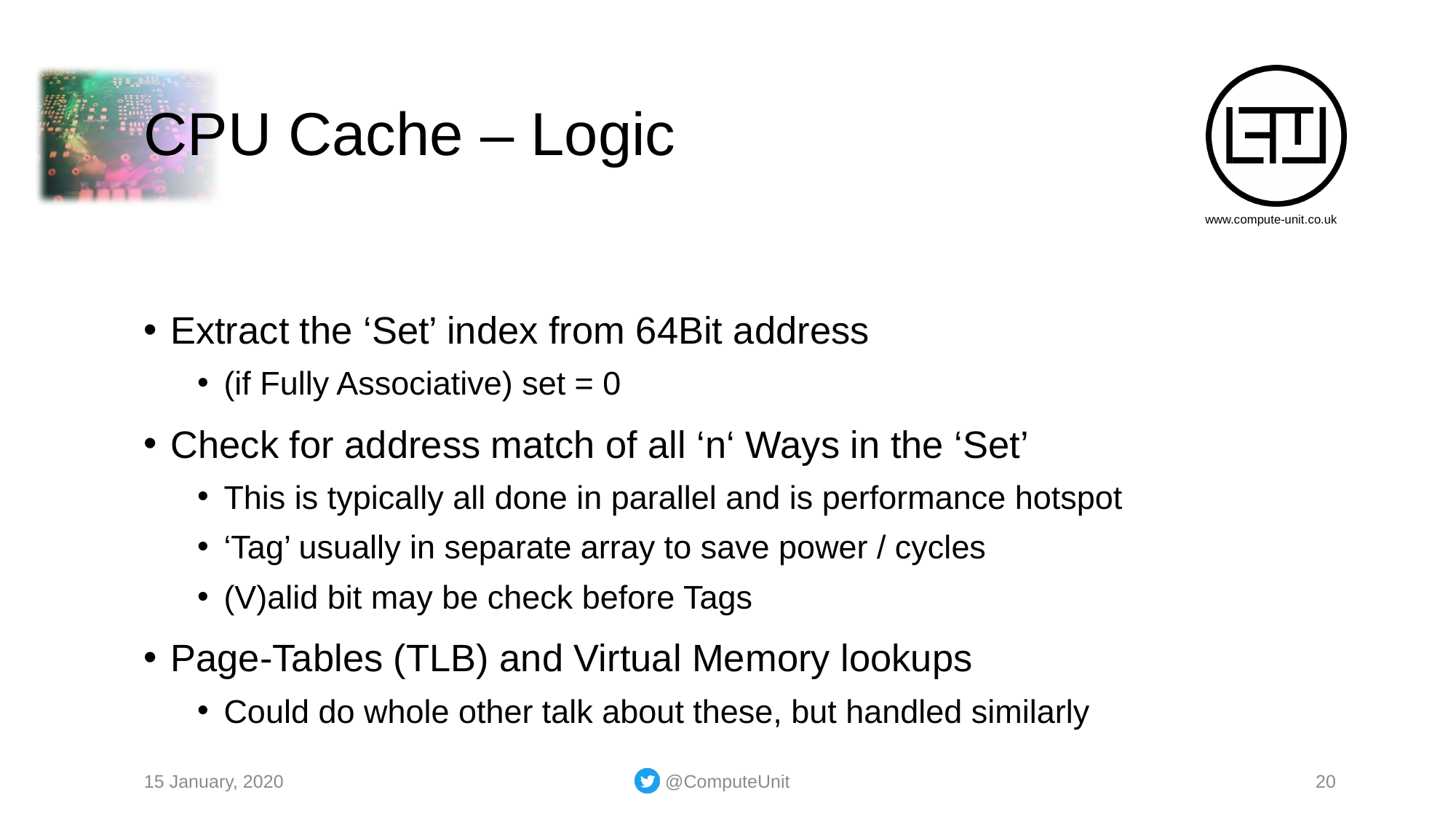

# CPU Cache – Logic
Extract the ‘Set’ index from 64Bit address
(if Fully Associative) set = 0
Check for address match of all ‘n‘ Ways in the ‘Set’
This is typically all done in parallel and is performance hotspot
‘Tag’ usually in separate array to save power / cycles
(V)alid bit may be check before Tags
Page-Tables (TLB) and Virtual Memory lookups
Could do whole other talk about these, but handled similarly

15 January, 2020
@ComputeUnit
20